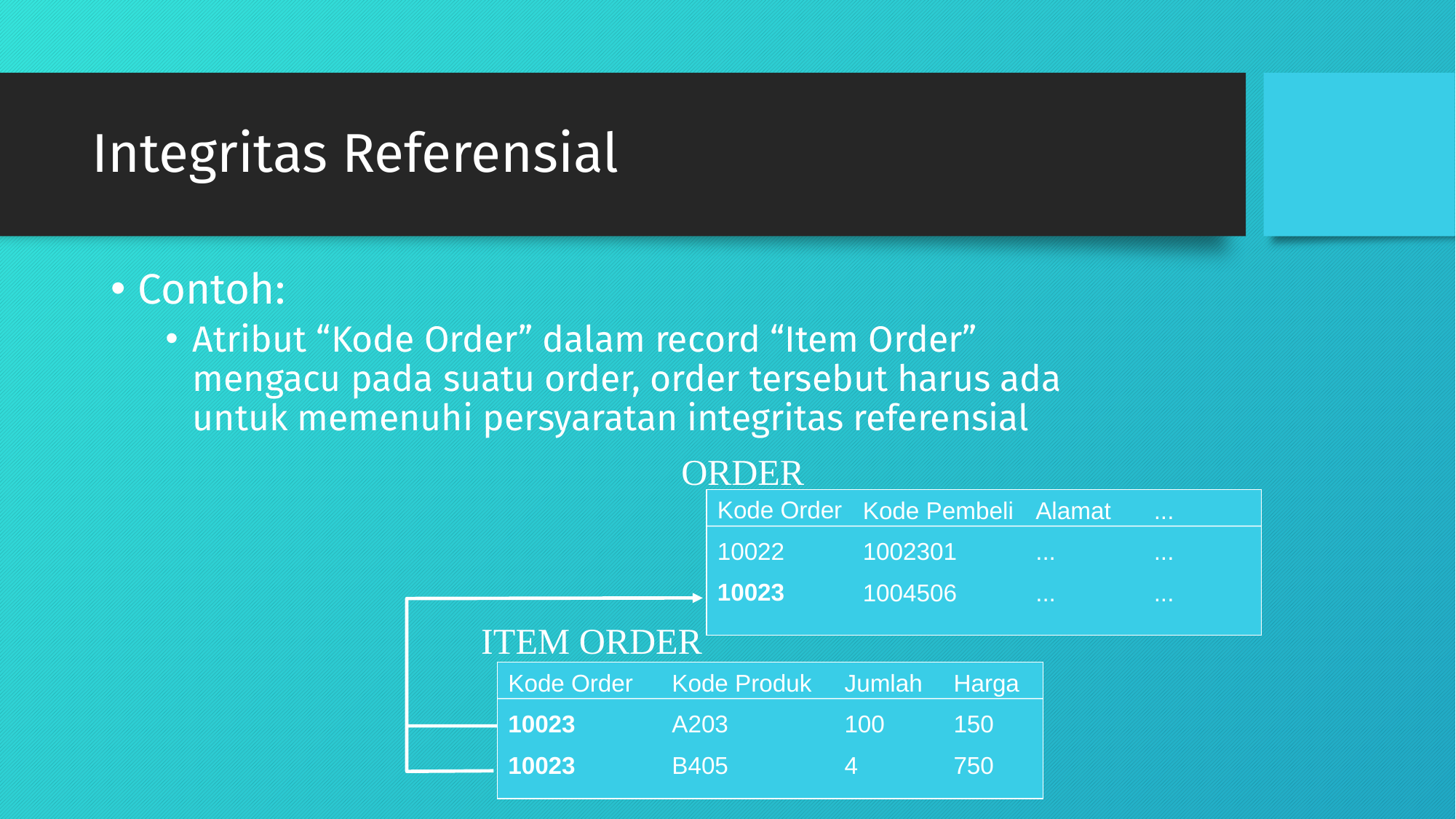

# Integritas Referensial
Contoh:
Atribut “Kode Order” dalam record “Item Order” mengacu pada suatu order, order tersebut harus ada untuk memenuhi persyaratan integritas referensial
ORDER
Kode Order
10022
10023

Kode Pembeli
1002301
1004506
Alamat
...
...
...
...
...

ITEM ORDER

Kode Order
10023
10023
Kode Produk
A203
B405
Jumlah
100
4
Harga
150
750